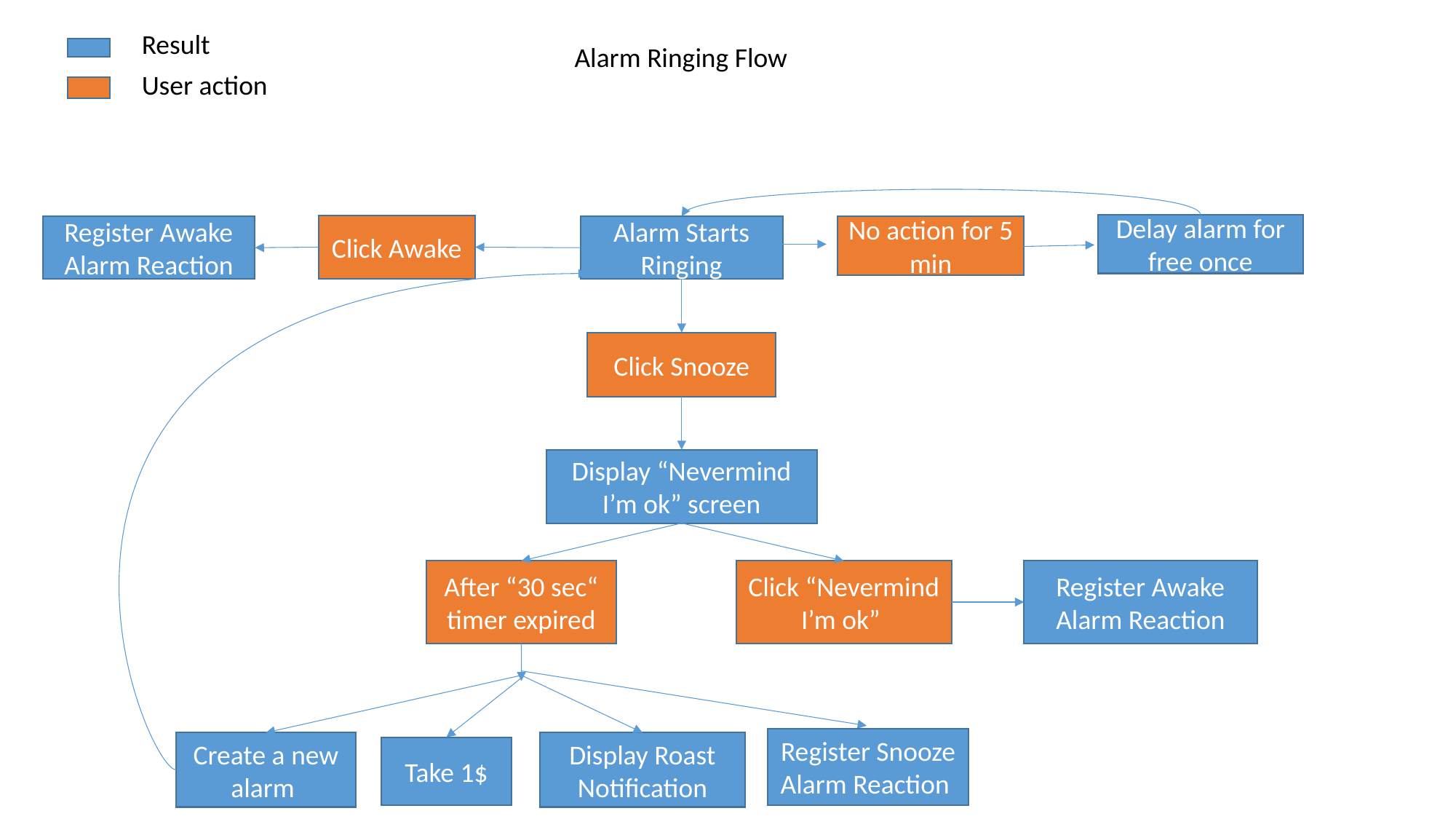

Result
Alarm Ringing Flow

User action

Delay alarm for free once
Click Awake
Register Awake Alarm Reaction
Alarm Starts Ringing
No action for 5 min
Click Snooze
Display “Nevermind I’m ok” screen
After “30 sec“ timer expired
Click “Nevermind I’m ok”
Register Awake Alarm Reaction
Register Snooze Alarm Reaction
Create a new alarm
Display Roast Notification
Take 1$